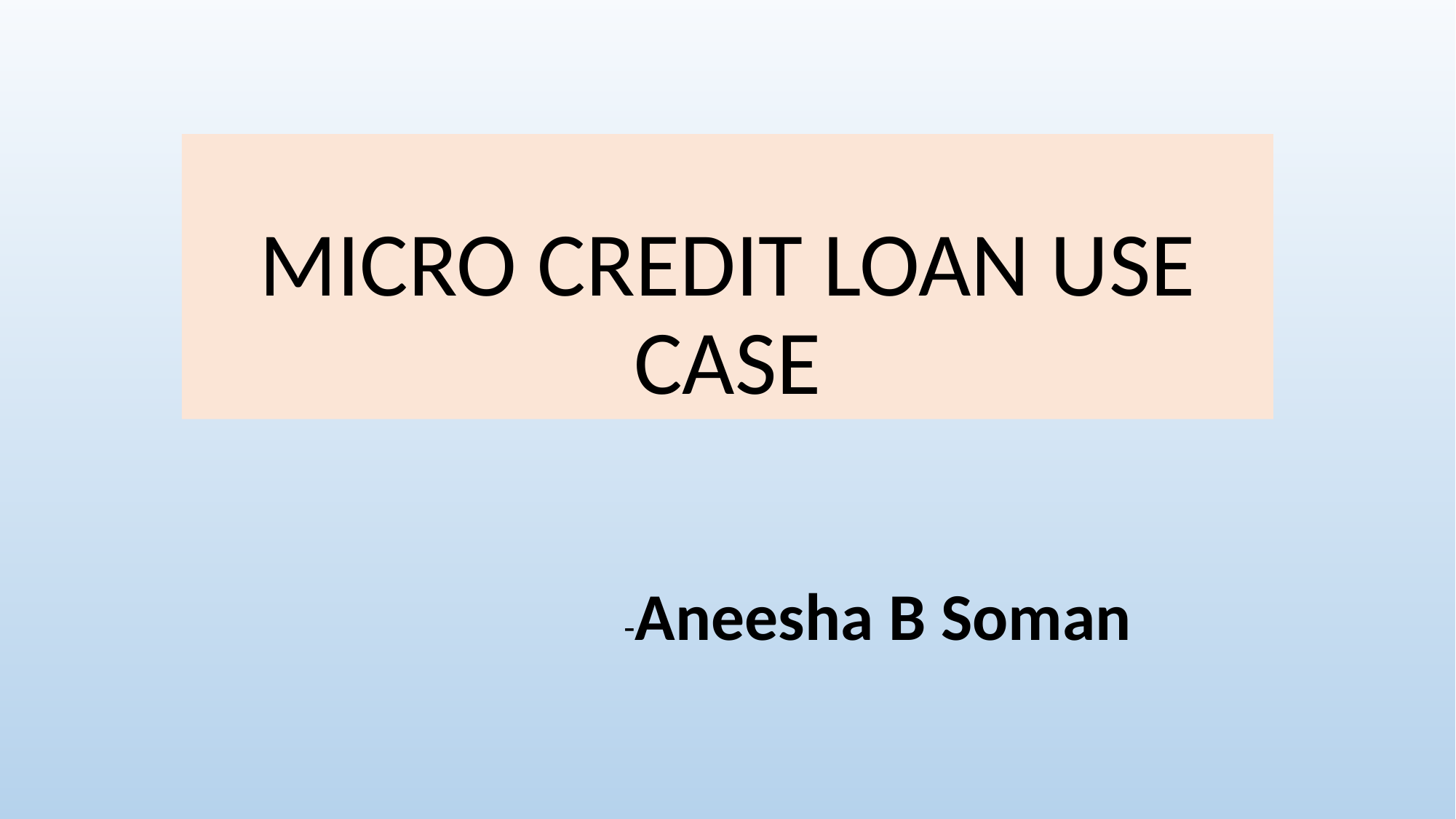

# MICRO CREDIT LOAN USE CASE
-Aneesha B Soman